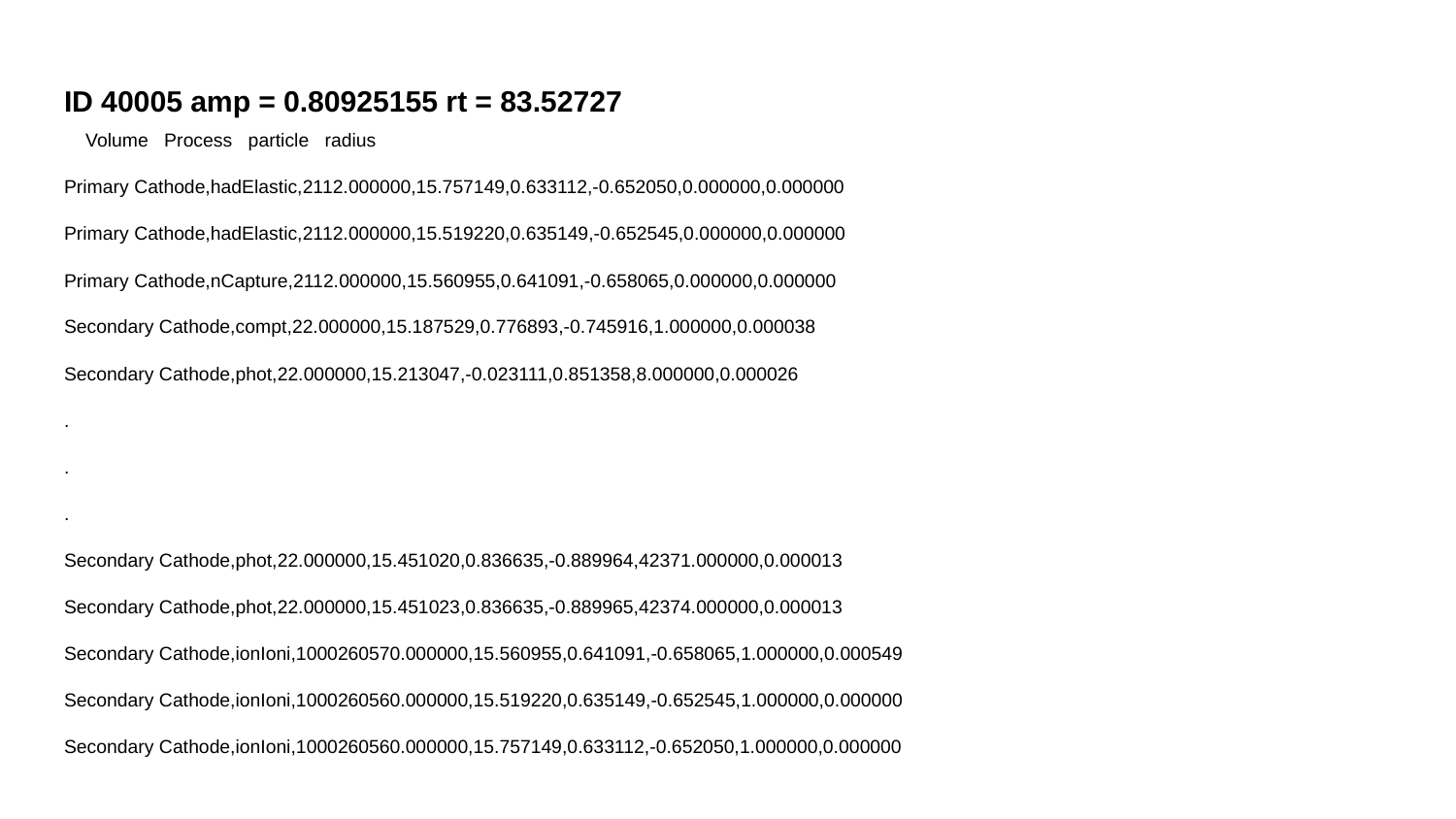

ID 40005 amp = 0.80925155 rt = 83.52727
    Volume   Process   particle   radius
Primary Cathode,hadElastic,2112.000000,15.757149,0.633112,-0.652050,0.000000,0.000000
Primary Cathode,hadElastic,2112.000000,15.519220,0.635149,-0.652545,0.000000,0.000000
Primary Cathode,nCapture,2112.000000,15.560955,0.641091,-0.658065,0.000000,0.000000
Secondary Cathode,compt,22.000000,15.187529,0.776893,-0.745916,1.000000,0.000038
Secondary Cathode,phot,22.000000,15.213047,-0.023111,0.851358,8.000000,0.000026
.
.
.
Secondary Cathode,phot,22.000000,15.451020,0.836635,-0.889964,42371.000000,0.000013
Secondary Cathode,phot,22.000000,15.451023,0.836635,-0.889965,42374.000000,0.000013
Secondary Cathode,ionIoni,1000260570.000000,15.560955,0.641091,-0.658065,1.000000,0.000549
Secondary Cathode,ionIoni,1000260560.000000,15.519220,0.635149,-0.652545,1.000000,0.000000
Secondary Cathode,ionIoni,1000260560.000000,15.757149,0.633112,-0.652050,1.000000,0.000000